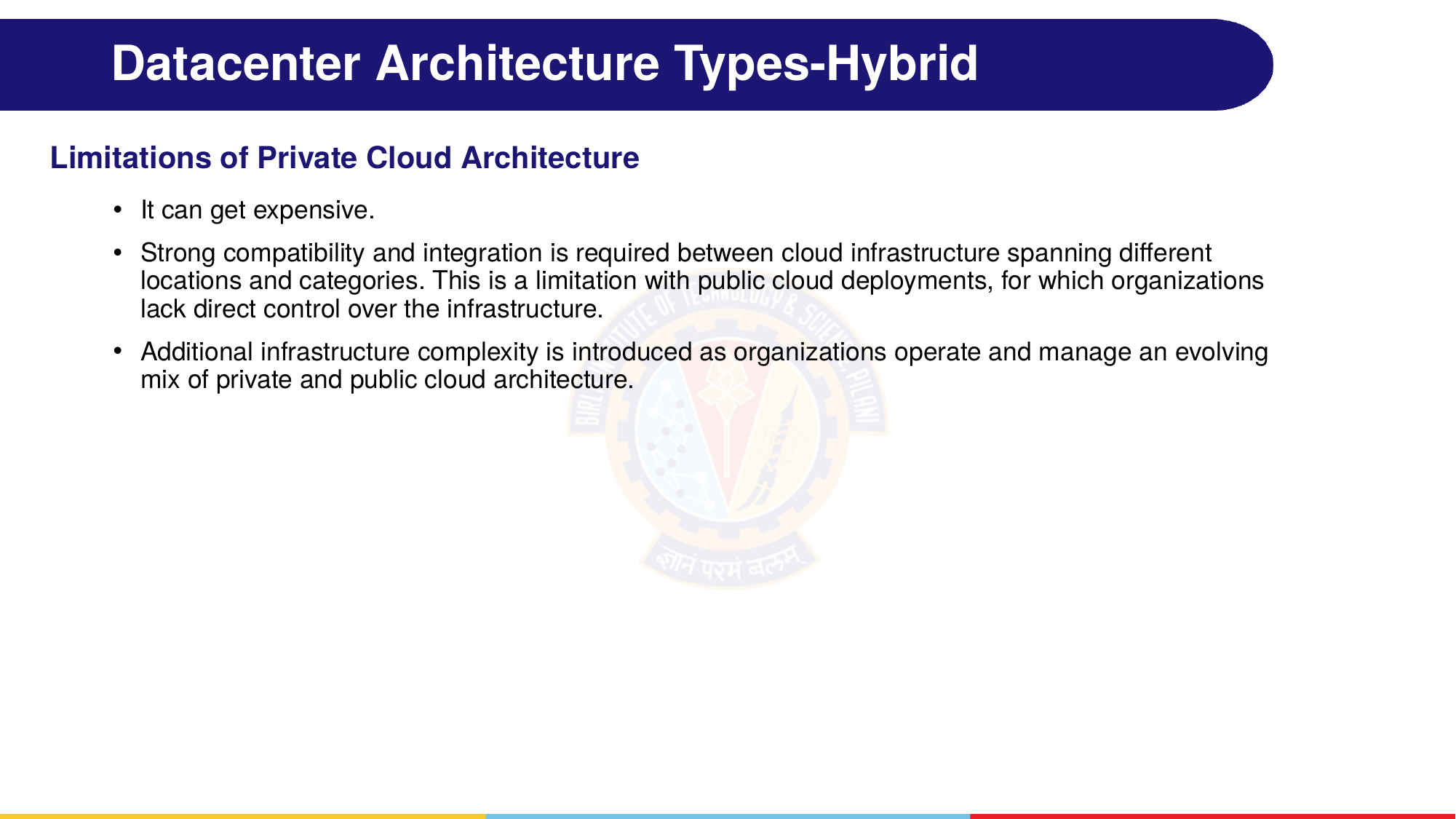

# Datacenter Architecture Types-Hybrid
Limitations of Private Cloud Architecture

It can get expensive.
Strong compatibility and integration is required between cloud infrastructure spanning different locations and categories. This is a limitation with public cloud deployments, for which organizations lack direct control over the infrastructure.
Additional infrastructure complexity is introduced as organizations operate and manage an evolving mix of private and public cloud architecture.